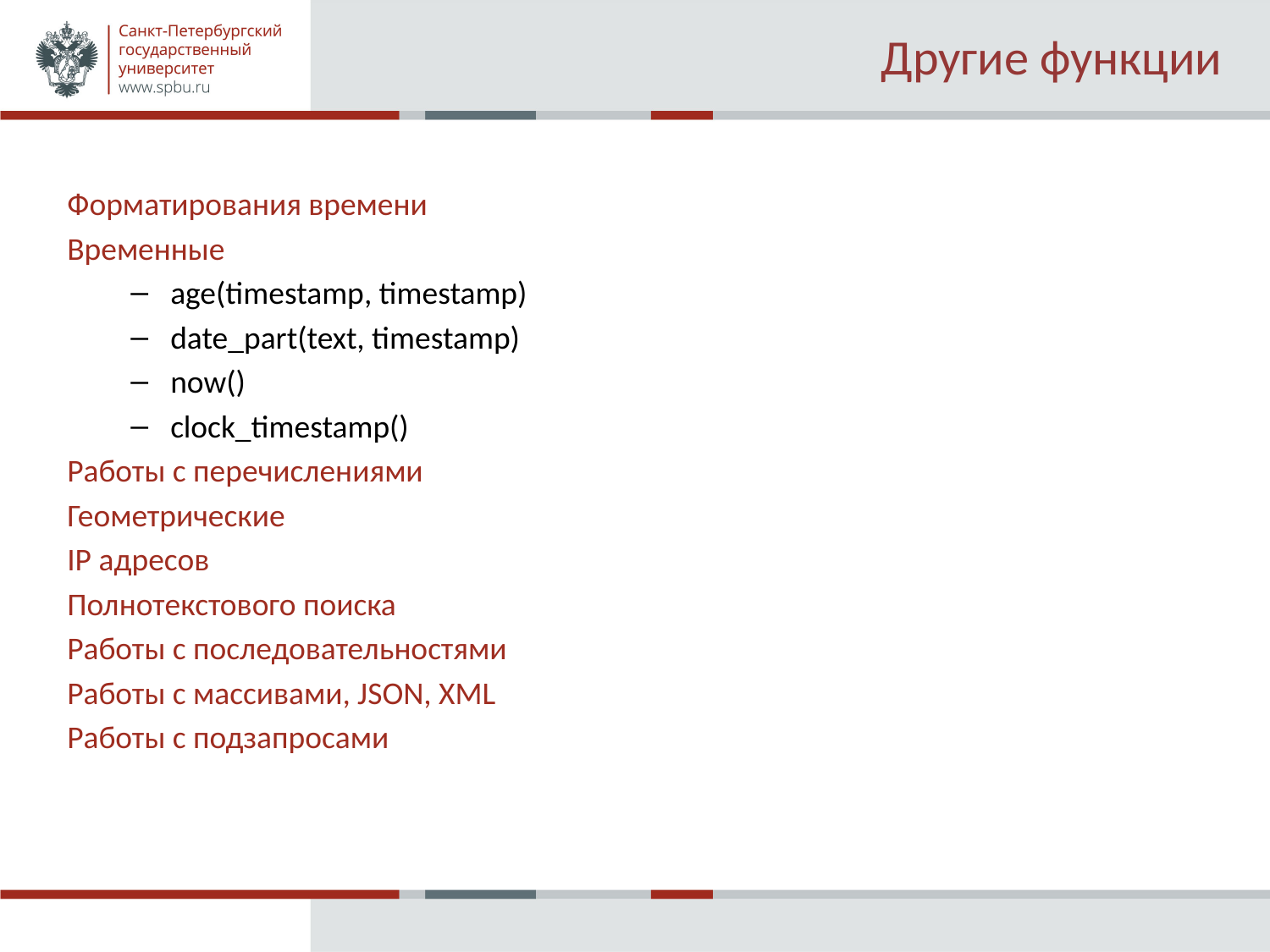

# Другие функции
Форматирования времени
Временные
age(timestamp, timestamp)
date_part(text, timestamp)
now()
clock_timestamp()
Работы с перечислениями
Геометрические
IP адресов
Полнотекстового поиска
Работы с последовательностями
Работы с массивами, JSON, XML
Работы с подзапросами
7